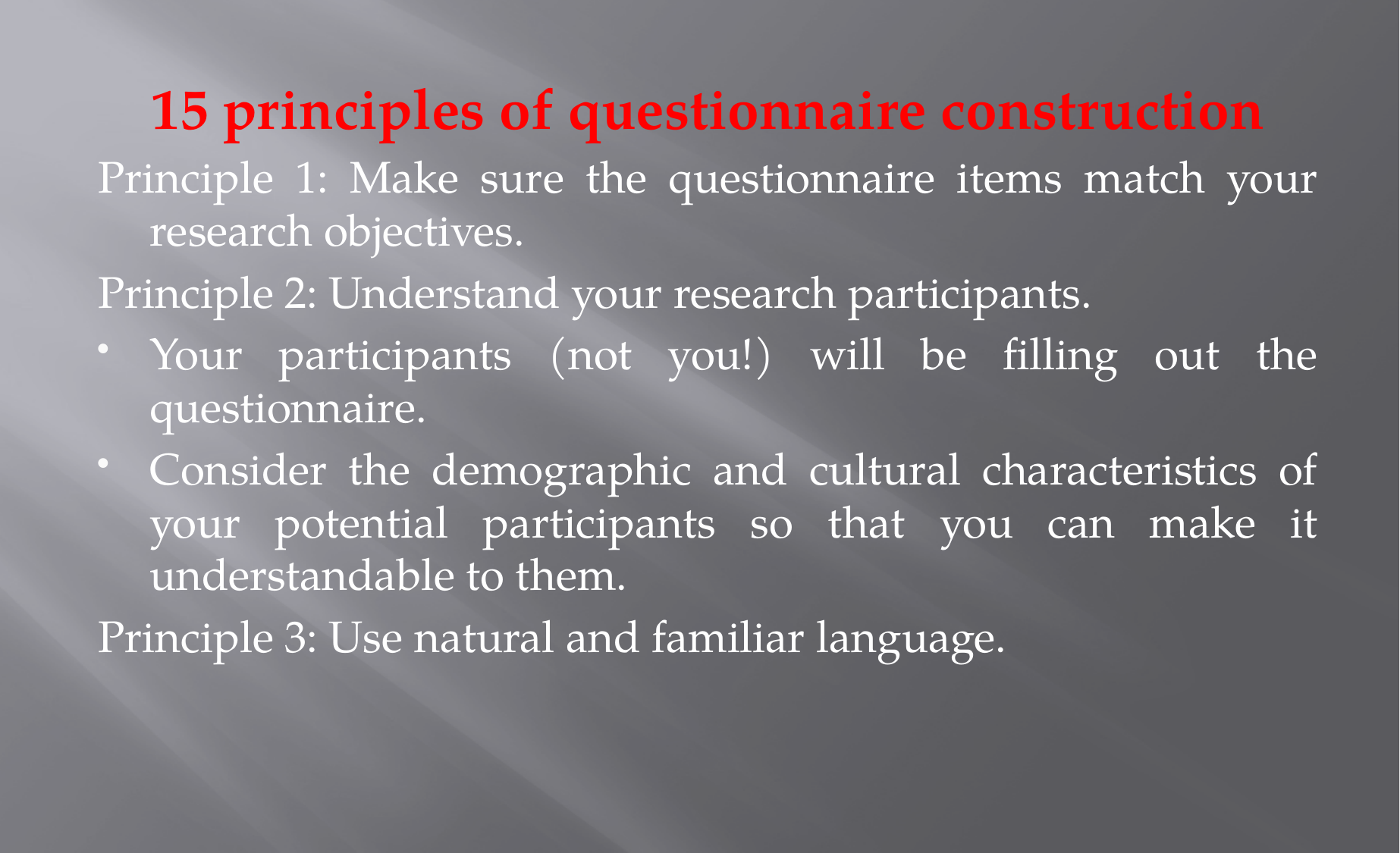

15 principles of questionnaire construction
Principle 1: Make sure the questionnaire items match your research objectives.
Principle 2: Understand your research participants.
Your participants (not you!) will be filling out the questionnaire.
Consider the demographic and cultural characteristics of your potential participants so that you can make it understandable to them.
Principle 3: Use natural and familiar language.